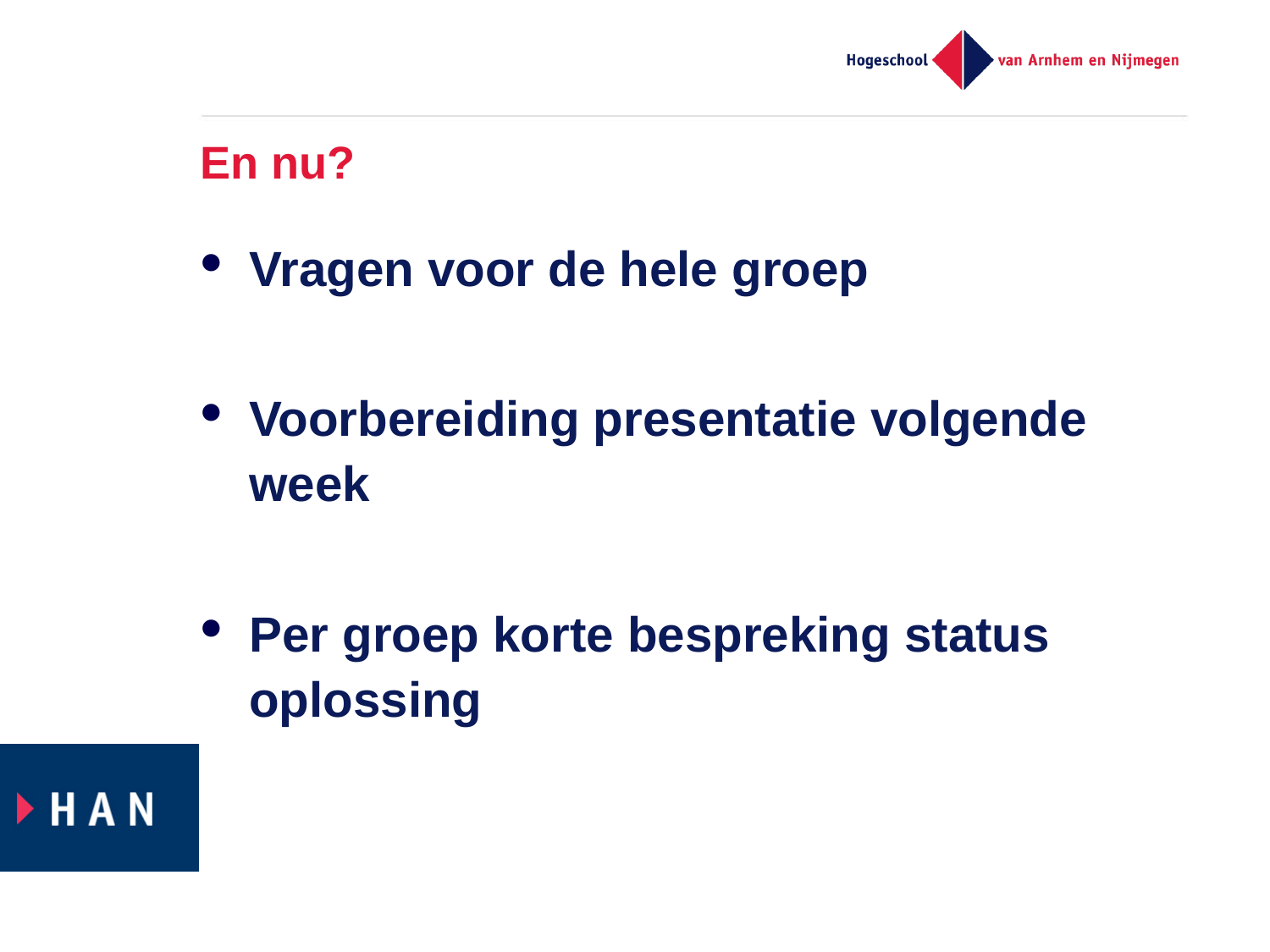

# En nu?
Vragen voor de hele groep

Voorbereiding presentatie volgende week

Per groep korte bespreking status oplossing